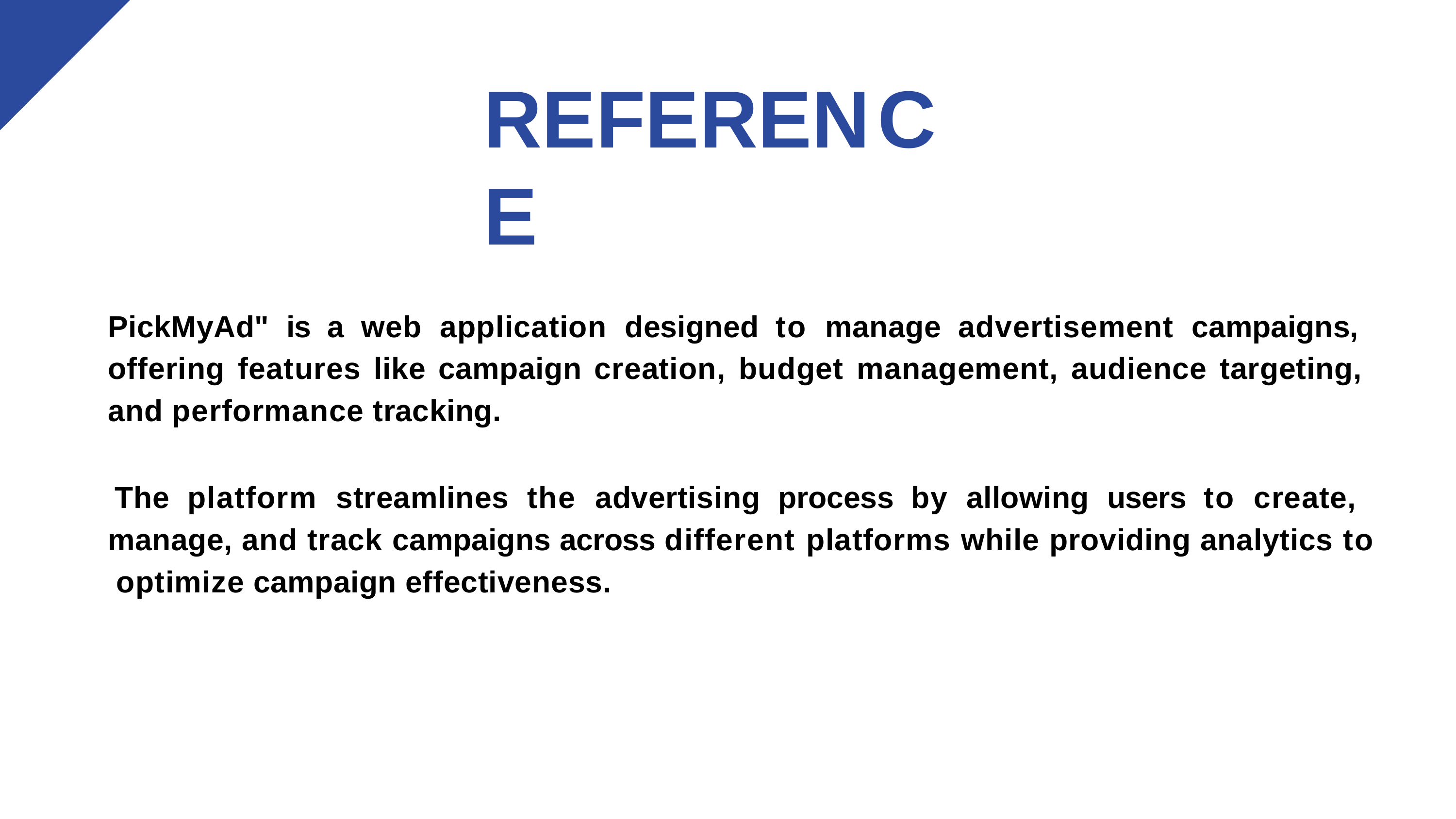

# REFERENCE
PickMyAd" is a web application designed to manage advertisement campaigns,  offering features like campaign creation, budget management, audience targeting,  and performance tracking.

The platform streamlines the advertising process by allowing users to create,  manage, and track campaigns across different platforms while providing analytics to  optimize campaign effectiveness.